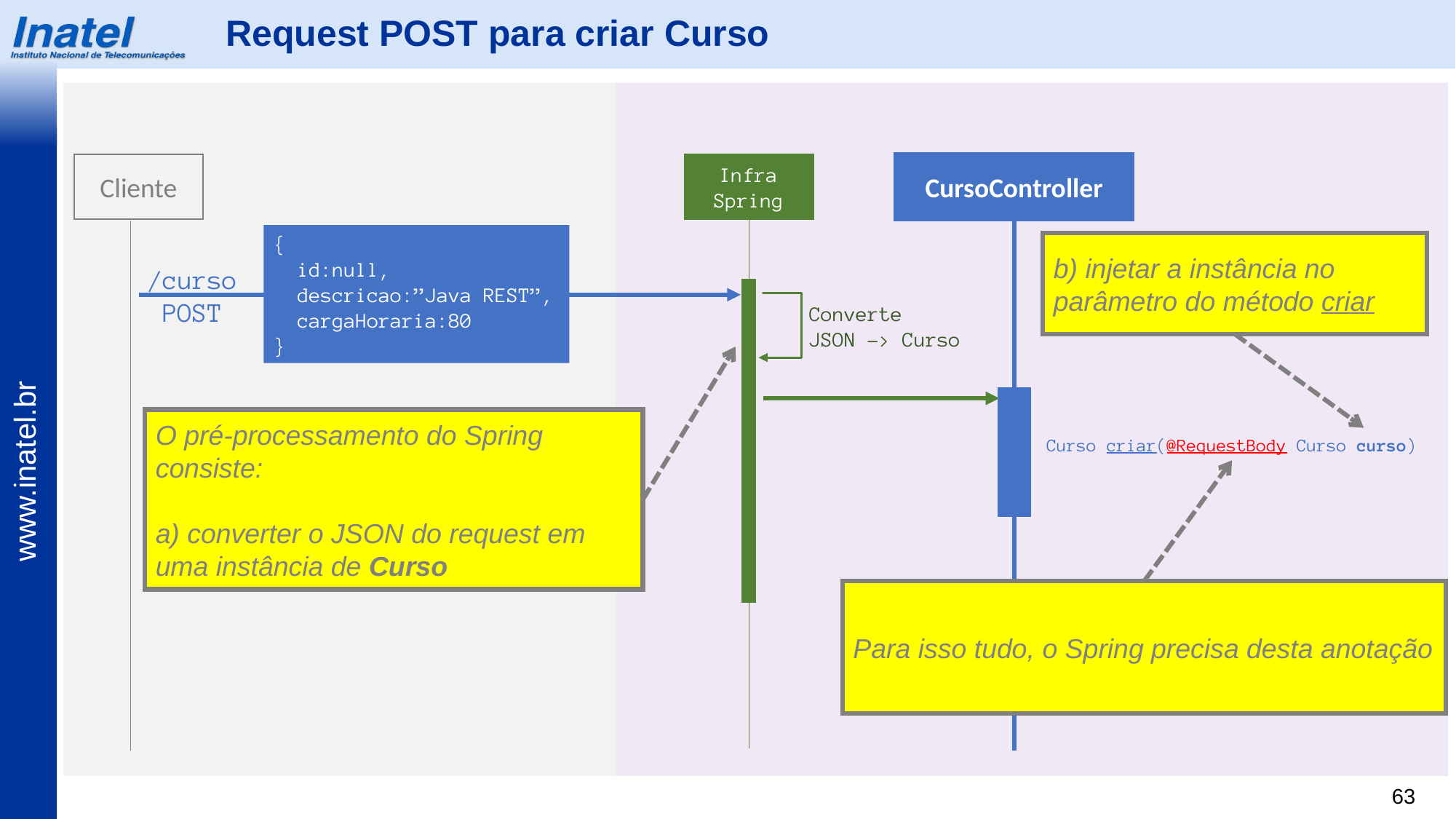

Request POST para criar Curso

Cliente
Infra Spring
CursoController
{
  id:null,
  descricao:”Java REST”,
  cargaHoraria:80
}
b) injetar a instância no parâmetro do método criar
/curso
POST

Converte
JSON -> Curso

O pré-processamento do Spring consiste:

a) converter o JSON do request em uma instância de Curso
Curso criar(@RequestBody Curso curso)
Para isso tudo, o Spring precisa desta anotação